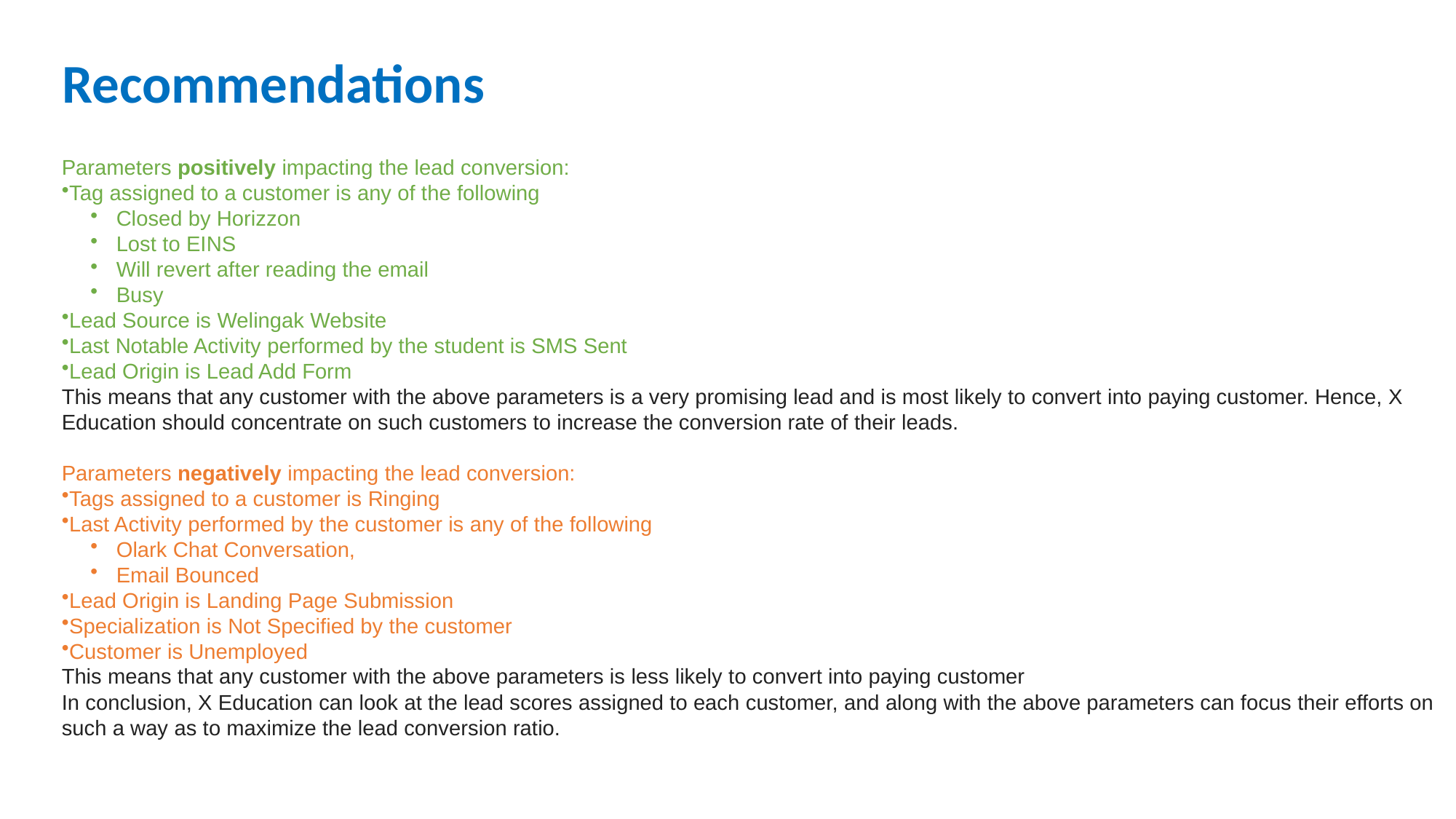

Recommendations
Parameters positively impacting the lead conversion:
Tag assigned to a customer is any of the following
Closed by Horizzon
Lost to EINS
Will revert after reading the email
Busy
Lead Source is Welingak Website
Last Notable Activity performed by the student is SMS Sent
Lead Origin is Lead Add Form
This means that any customer with the above parameters is a very promising lead and is most likely to convert into paying customer. Hence, X Education should concentrate on such customers to increase the conversion rate of their leads.

Parameters negatively impacting the lead conversion:
Tags assigned to a customer is Ringing
Last Activity performed by the customer is any of the following
Olark Chat Conversation,
Email Bounced
Lead Origin is Landing Page Submission
Specialization is Not Specified by the customer
Customer is Unemployed
This means that any customer with the above parameters is less likely to convert into paying customer
In conclusion, X Education can look at the lead scores assigned to each customer, and along with the above parameters can focus their efforts on such a way as to maximize the lead conversion ratio.